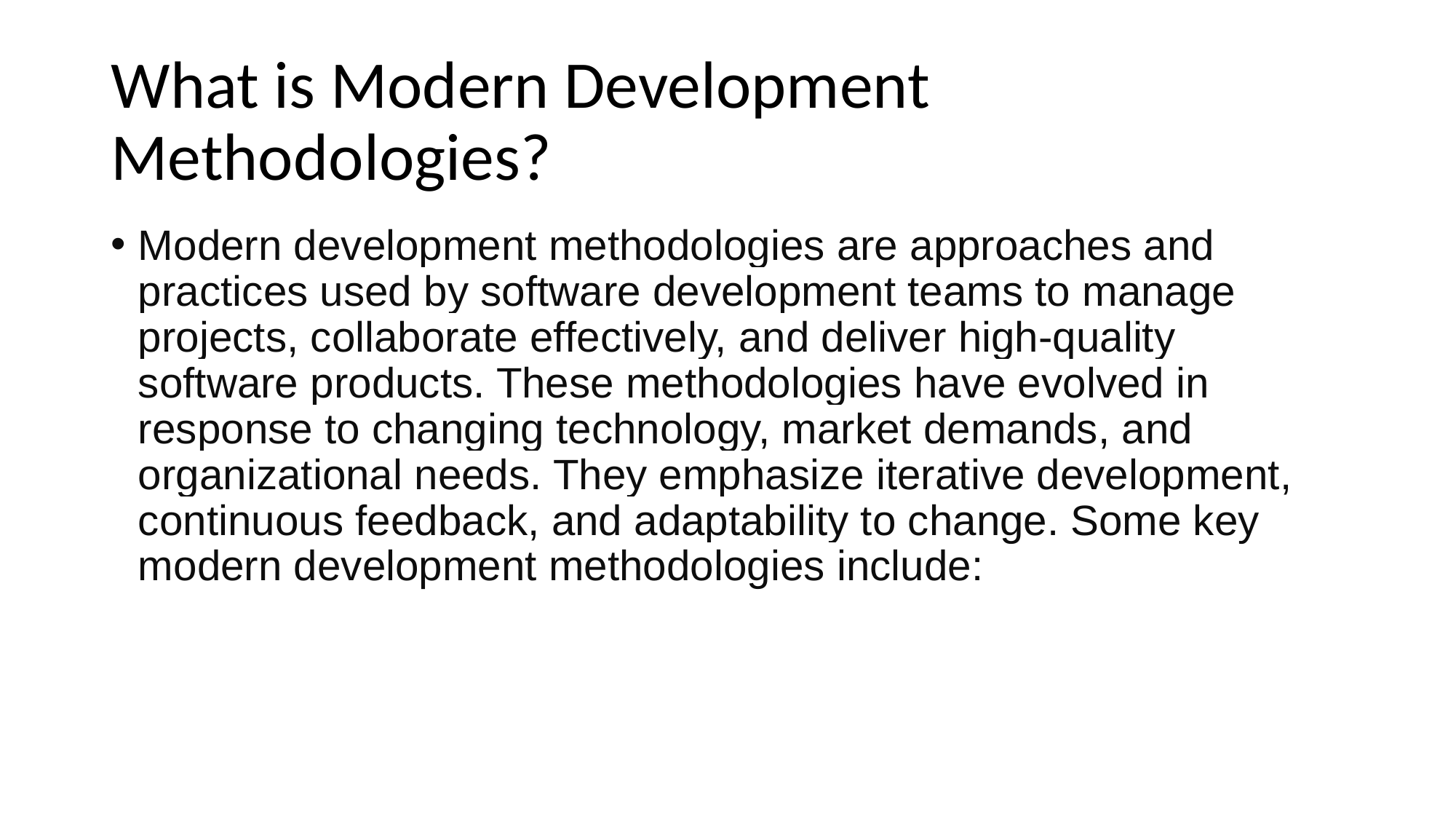

# What is Modern Development Methodologies?
Modern development methodologies are approaches and practices used by software development teams to manage projects, collaborate effectively, and deliver high-quality software products. These methodologies have evolved in response to changing technology, market demands, and organizational needs. They emphasize iterative development, continuous feedback, and adaptability to change. Some key modern development methodologies include: